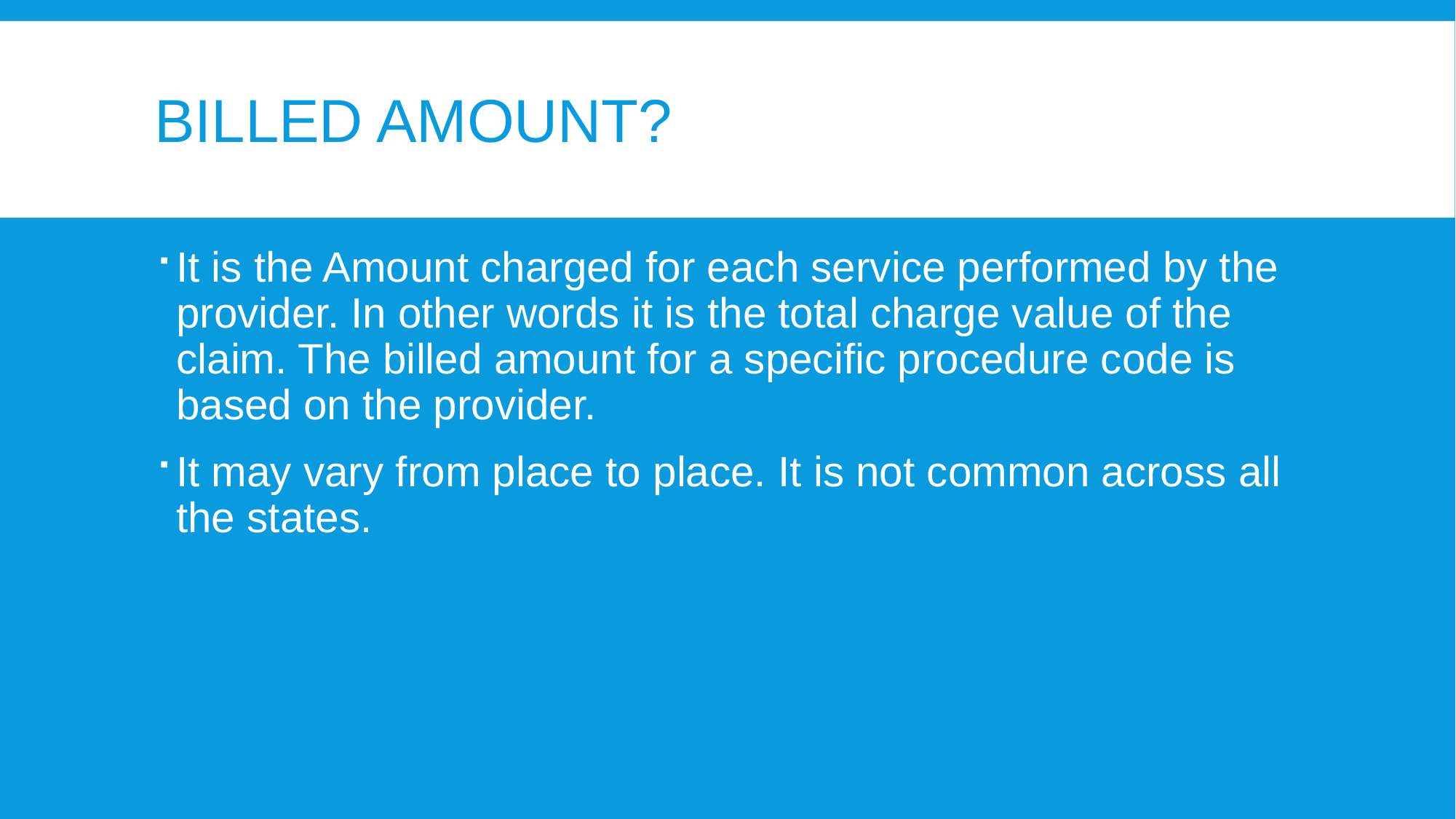

# Billed Amount?
It is the Amount charged for each service performed by the provider. In other words it is the total charge value of the claim. The billed amount for a specific procedure code is based on the provider.
It may vary from place to place. It is not common across all the states.